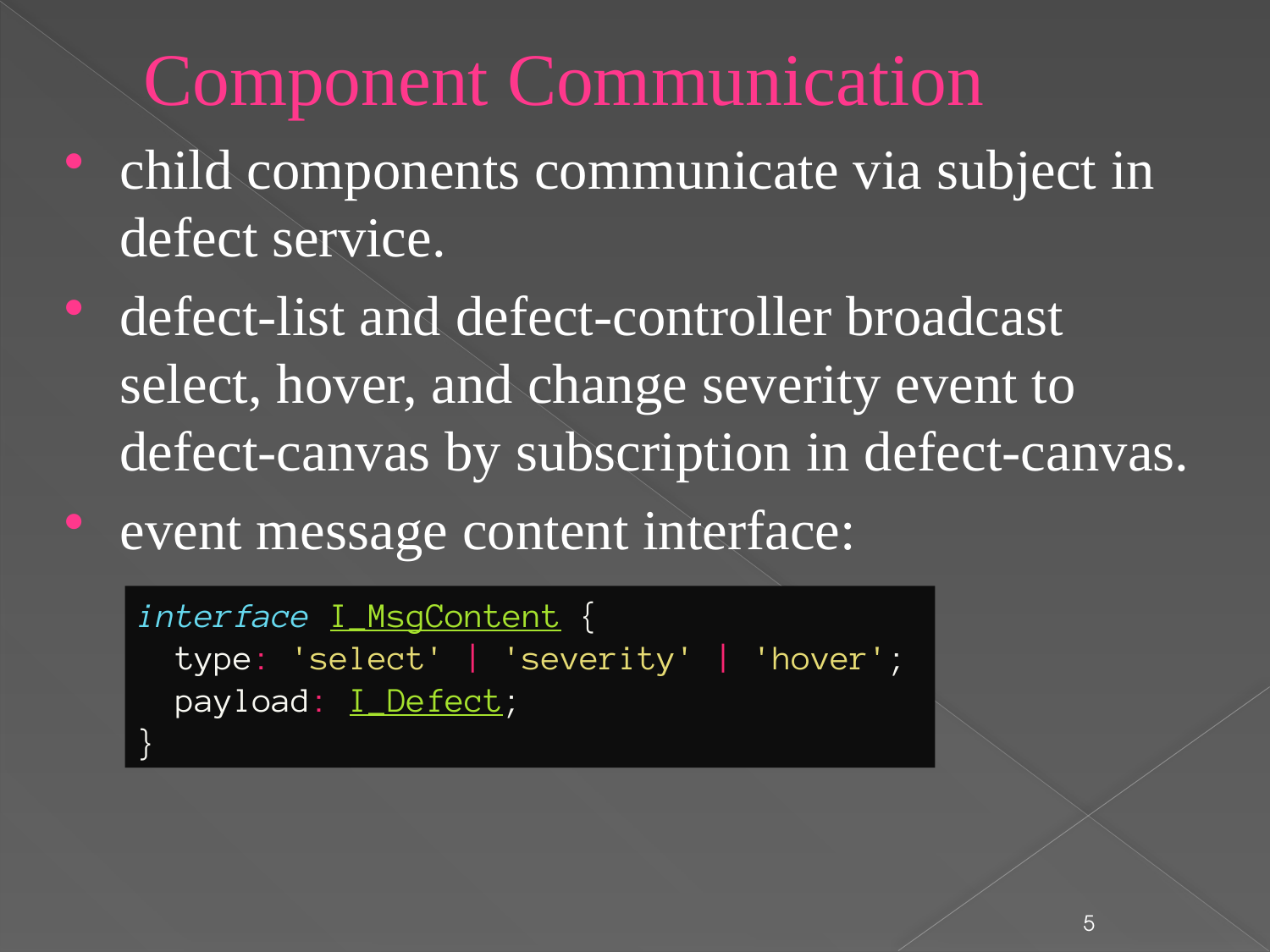

# Component Communication
child components communicate via subject in defect service.
defect-list and defect-controller broadcast select, hover, and change severity event to defect-canvas by subscription in defect-canvas.
event message content interface:
interface I_MsgContent {
  type: 'select' | 'severity' | 'hover';
  payload: I_Defect;
}
5